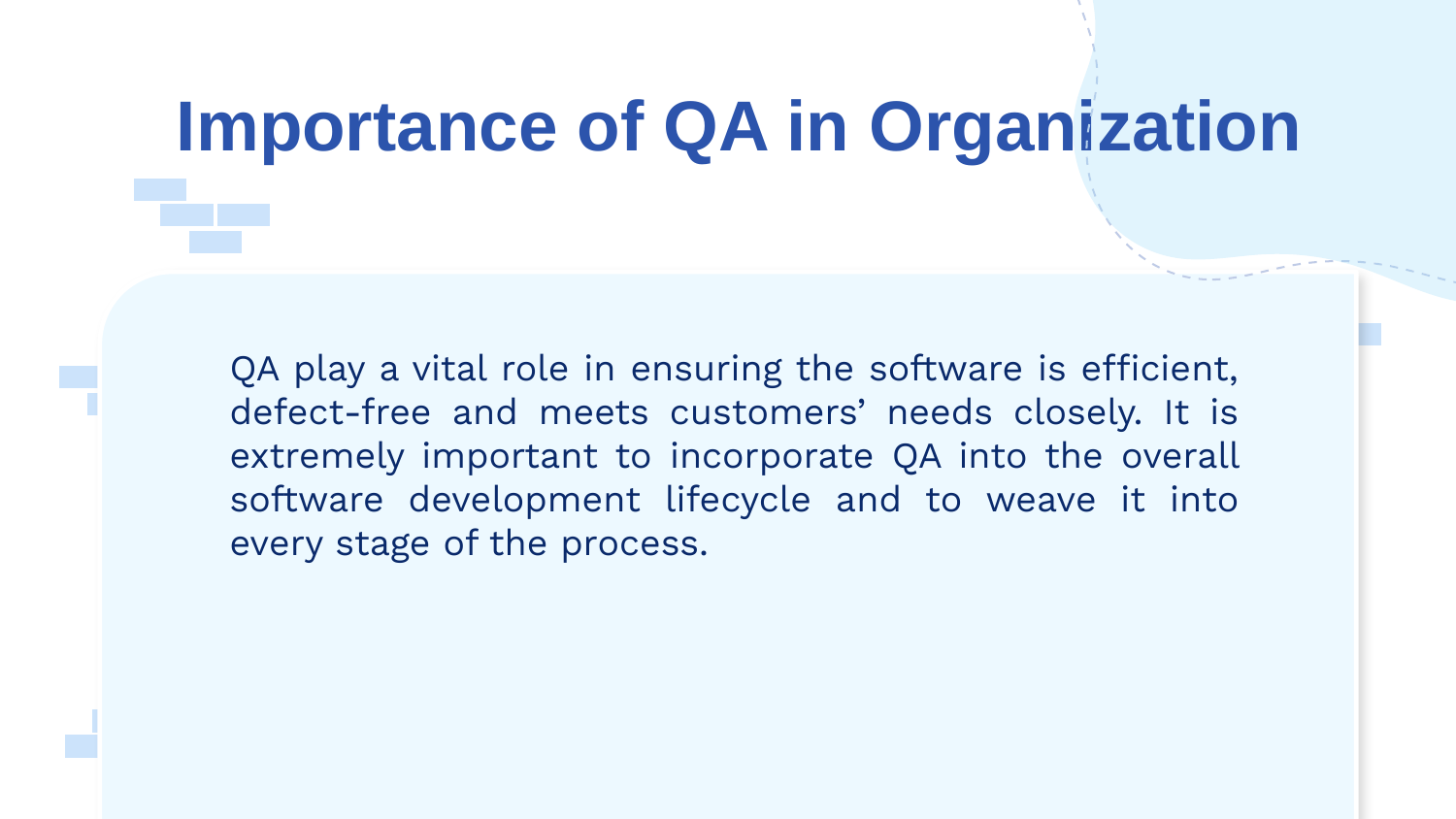

# Importance of QA in Organization

QA play a vital role in ensuring the software is efficient, defect-free and meets customers’ needs closely. It is extremely important to incorporate QA into the overall software development lifecycle and to weave it into every stage of the process.